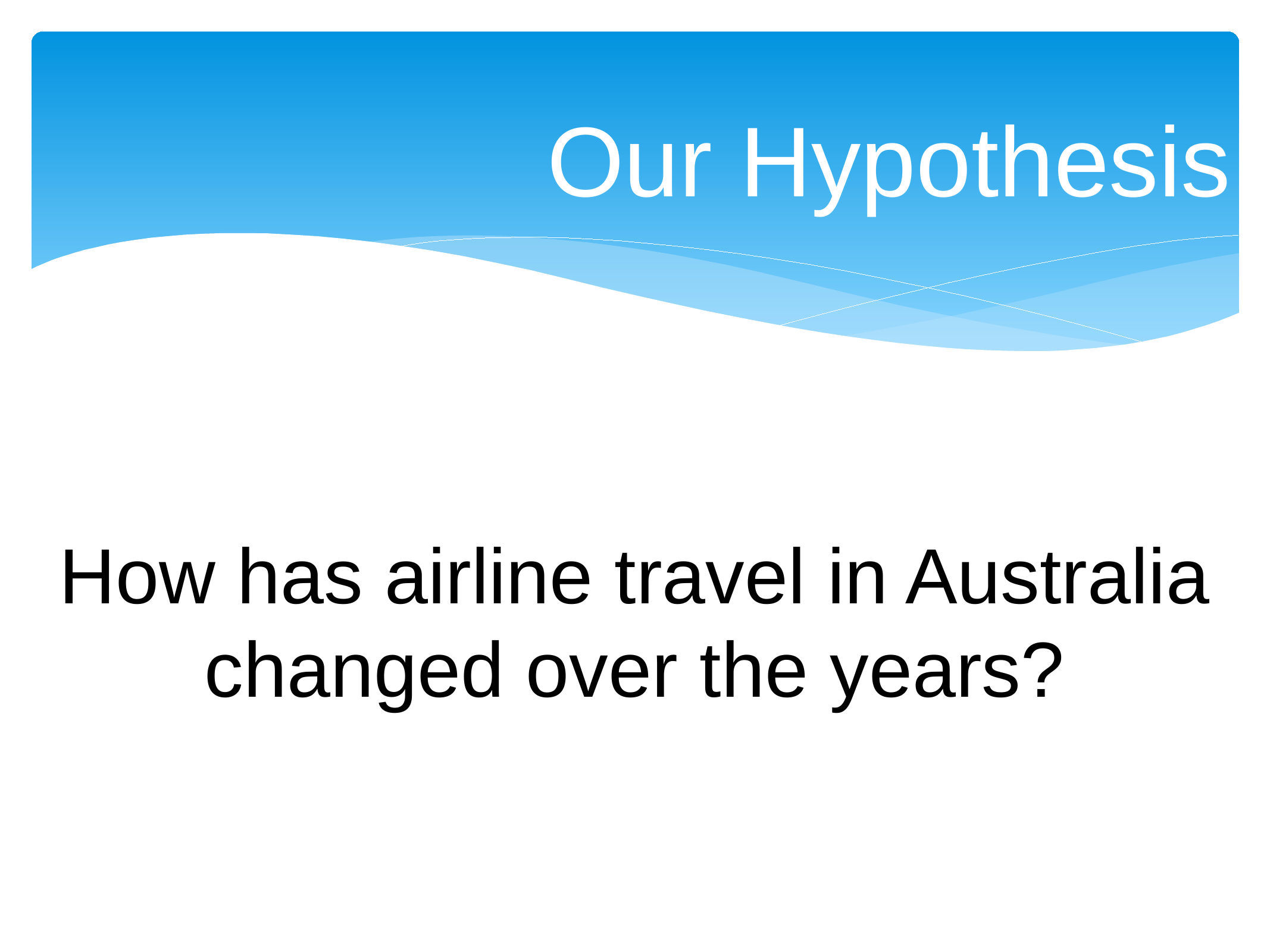

# Our Hypothesis
How has airline travel in Australia changed over the years?